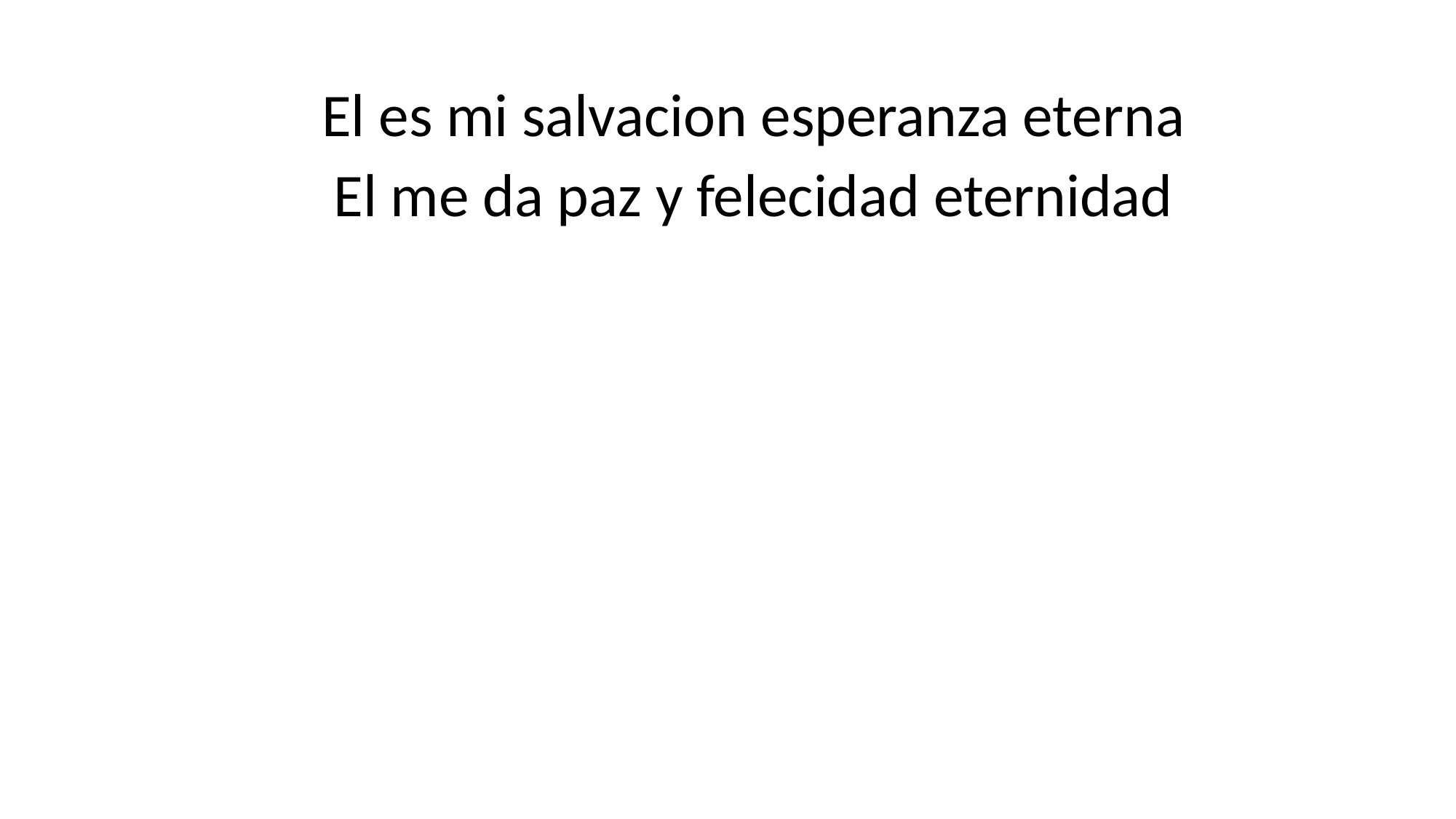

El es mi salvacion esperanza eterna
El me da paz y felecidad eternidad